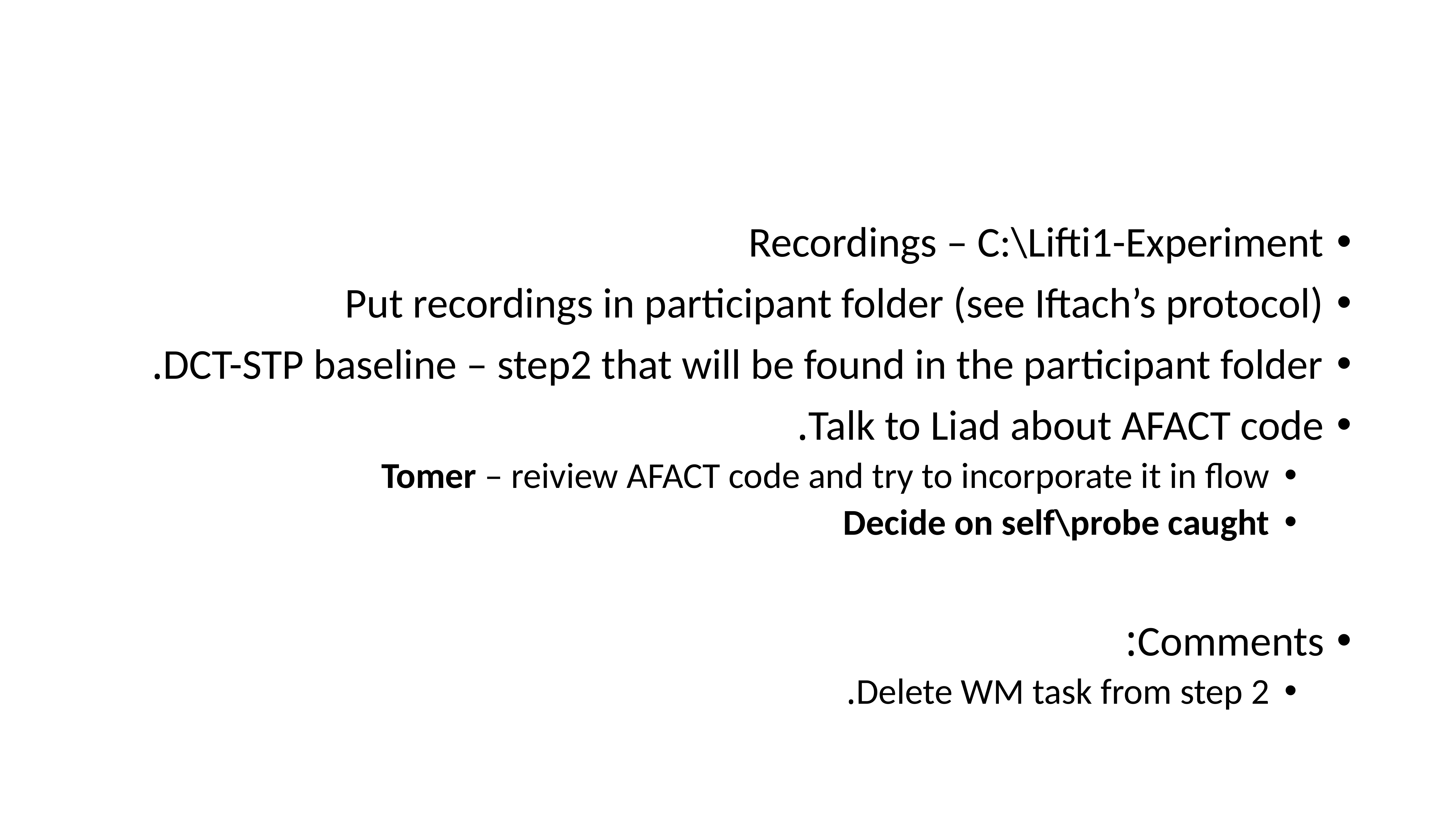

#
Recordings – C:\Lifti1-Experiment
Put recordings in participant folder (see Iftach’s protocol)
DCT-STP baseline – step2 that will be found in the participant folder.
Talk to Liad about AFACT code.
Tomer – reiview AFACT code and try to incorporate it in flow
Decide on self\probe caught

Comments:
Delete WM task from step 2.